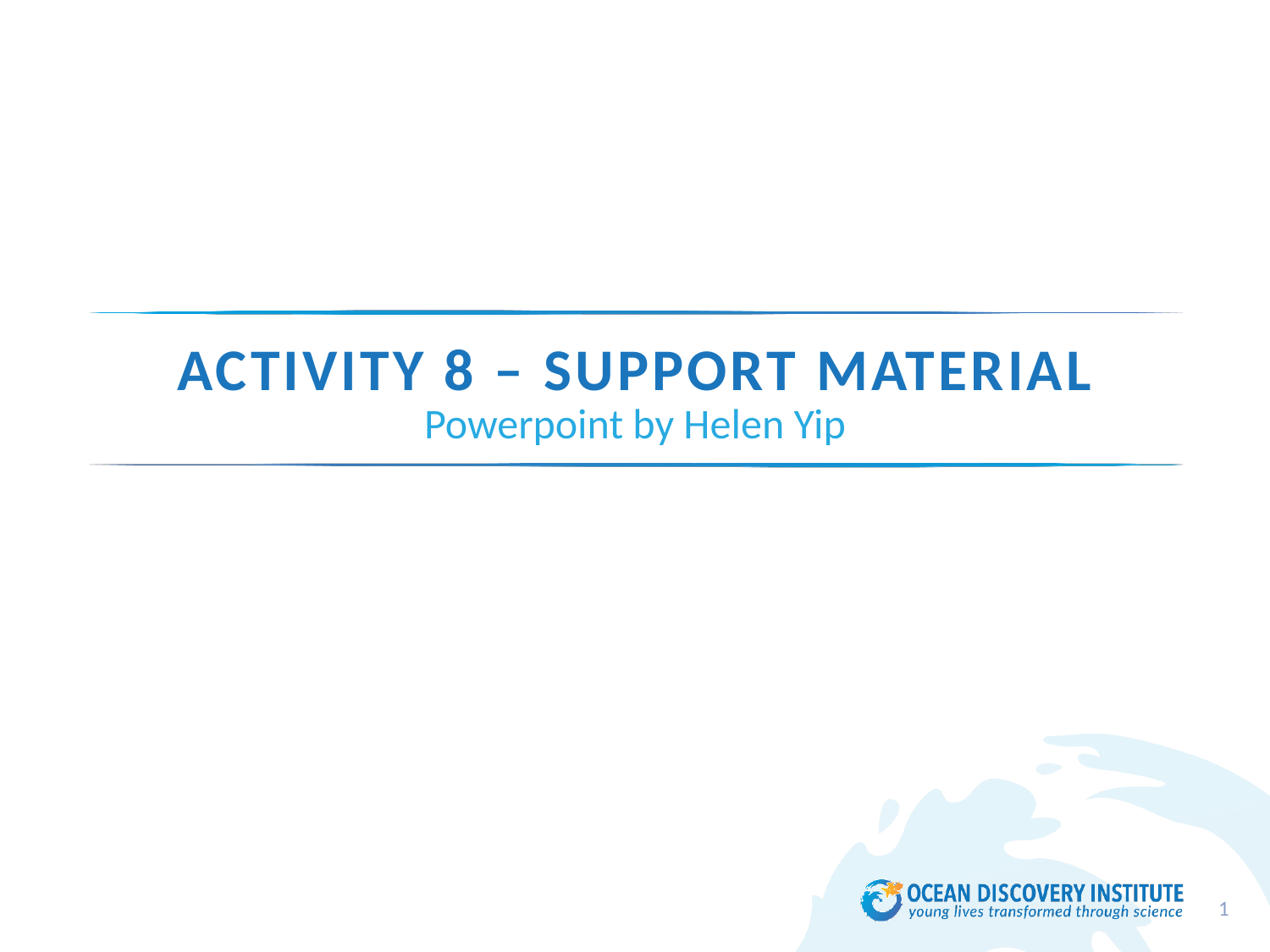

# Activity 8 – support material
Powerpoint by Helen Yip
1